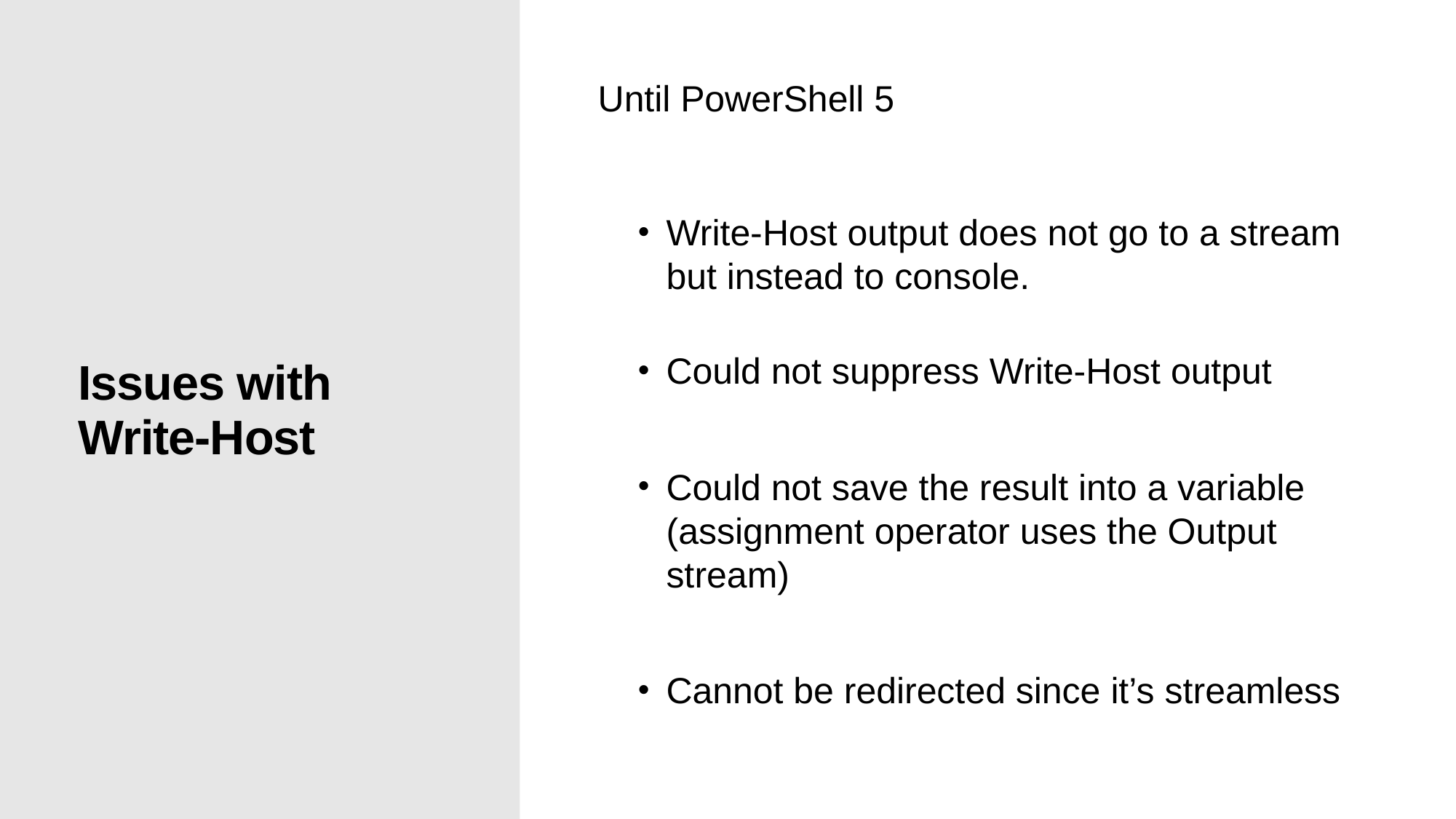

# Issues with Write-Host
Until PowerShell 5

Write-Host output does not go to a stream but instead to console.
Could not suppress Write-Host output

Could not save the result into a variable
(assignment operator uses the Output stream)

Cannot be redirected since it’s streamless